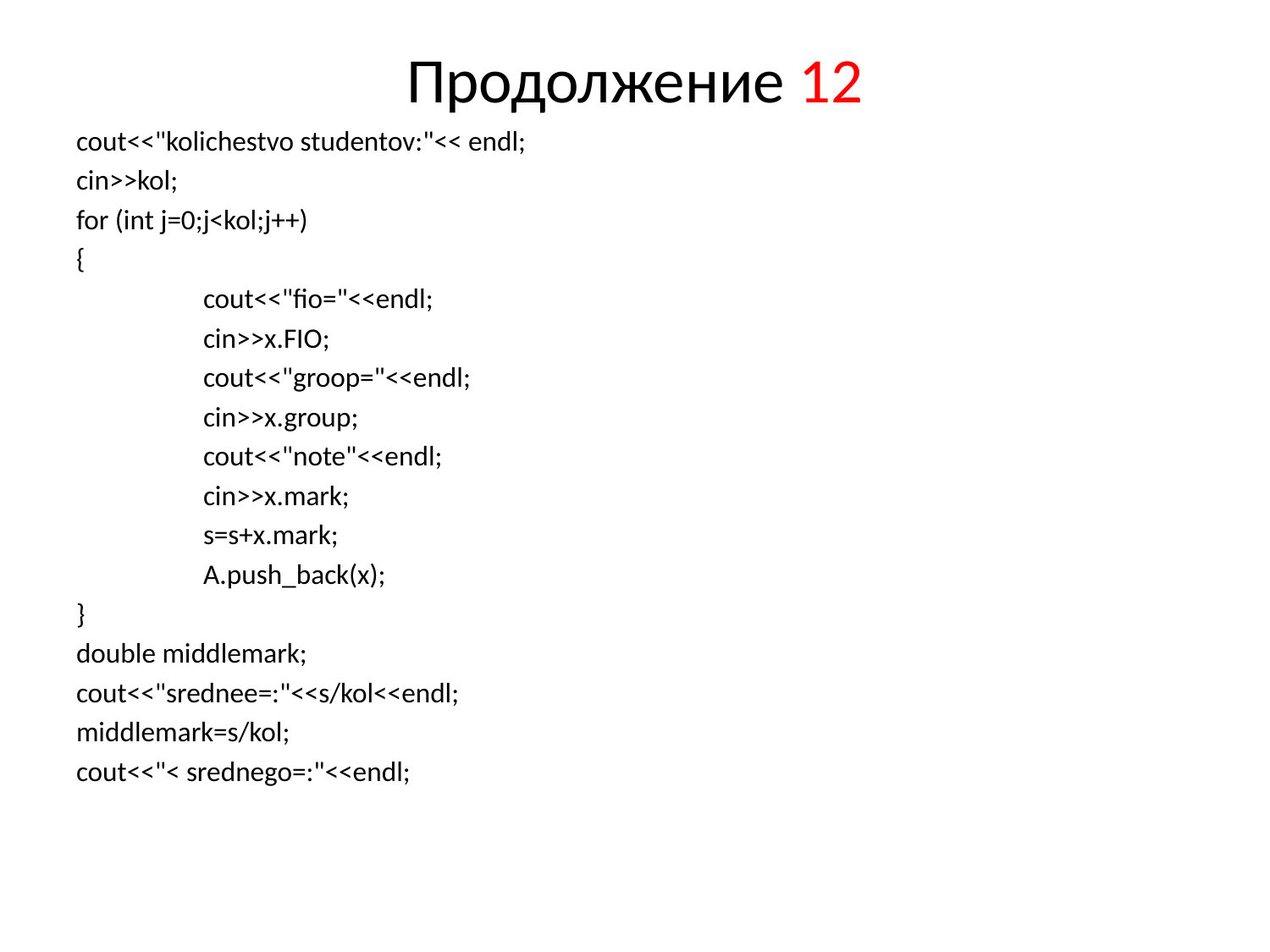

# Продолжение 12
cout<<"kolichestvo studentov:"<< endl;
cin>>kol;
for (int j=0;j<kol;j++)
{
	cout<<"fio="<<endl;
	cin>>x.FIO;
	cout<<"groop="<<endl;
	cin>>x.group;
	cout<<"note"<<endl;
	cin>>x.mark;
	s=s+x.mark;
	A.push_back(x);
}
double middlemark;
cout<<"srednee=:"<<s/kol<<endl;
middlemark=s/kol;
cout<<"< srednego=:"<<endl;